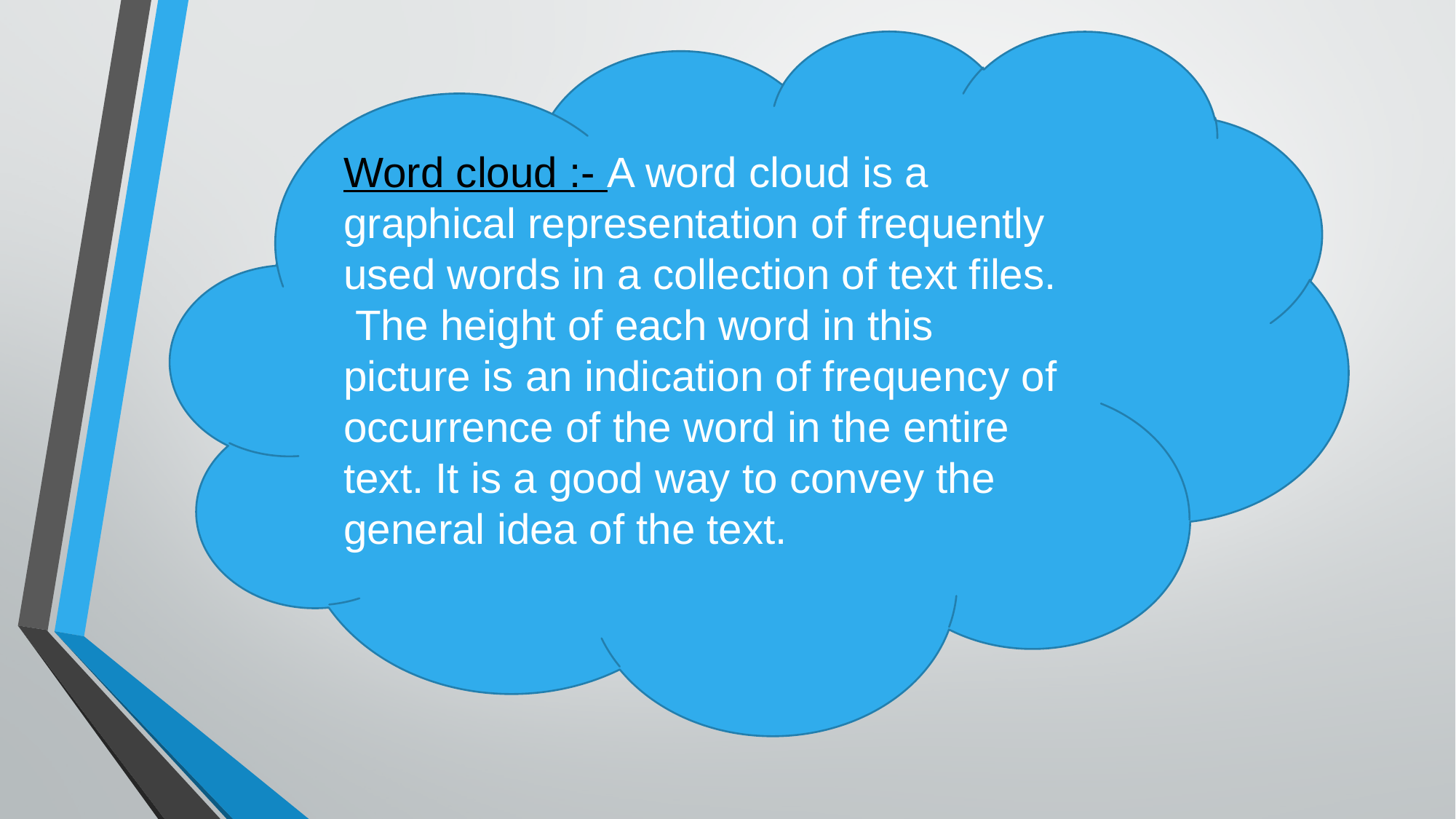

Word cloud :- A word cloud is a graphical representation of frequently used words in a collection of text files.
 The height of each word in this picture is an indication of frequency of occurrence of the word in the entire text. It is a good way to convey the general idea of the text.